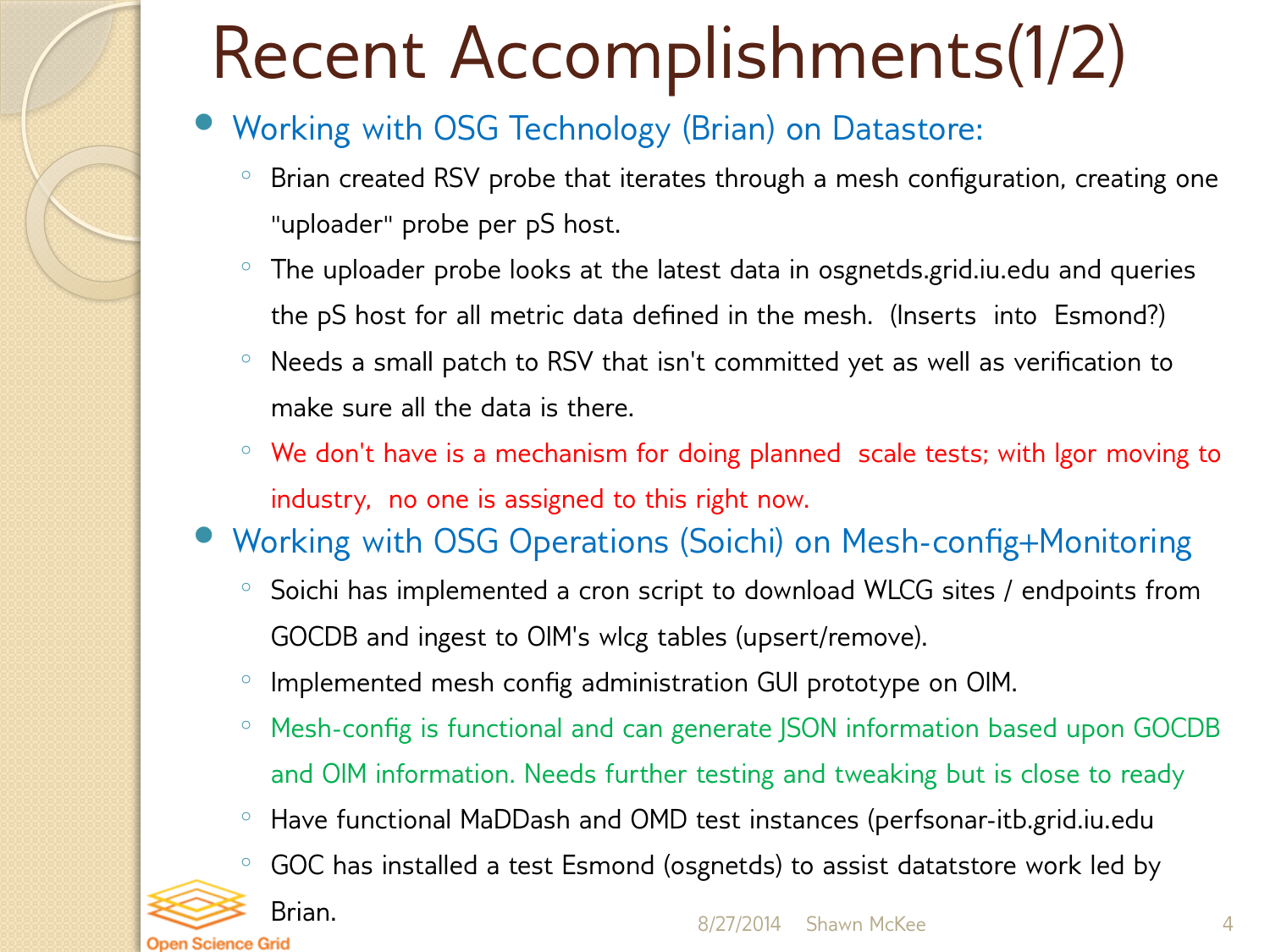

# Recent Accomplishments(1/2)
Working with OSG Technology (Brian) on Datastore:
Brian created RSV probe that iterates through a mesh configuration, creating one "uploader" probe per pS host.
The uploader probe looks at the latest data in osgnetds.grid.iu.edu and queries the pS host for all metric data defined in the mesh.  (Inserts  into  Esmond?)
Needs a small patch to RSV that isn't committed yet as well as verification to make sure all the data is there.
We don't have is a mechanism for doing planned  scale tests; with Igor moving to industry,  no one is assigned to this right now.
Working with OSG Operations (Soichi) on Mesh-config+Monitoring
Soichi has implemented a cron script to download WLCG sites / endpoints from GOCDB and ingest to OIM's wlcg tables (upsert/remove).
Implemented mesh config administration GUI prototype on OIM.
Mesh-config is functional and can generate JSON information based upon GOCDB and OIM information. Needs further testing and tweaking but is close to ready
Have functional MaDDash and OMD test instances (perfsonar-itb.grid.iu.edu
GOC has installed a test Esmond (osgnetds) to assist datatstore work led by Brian.
8/27/2014
Shawn McKee
4